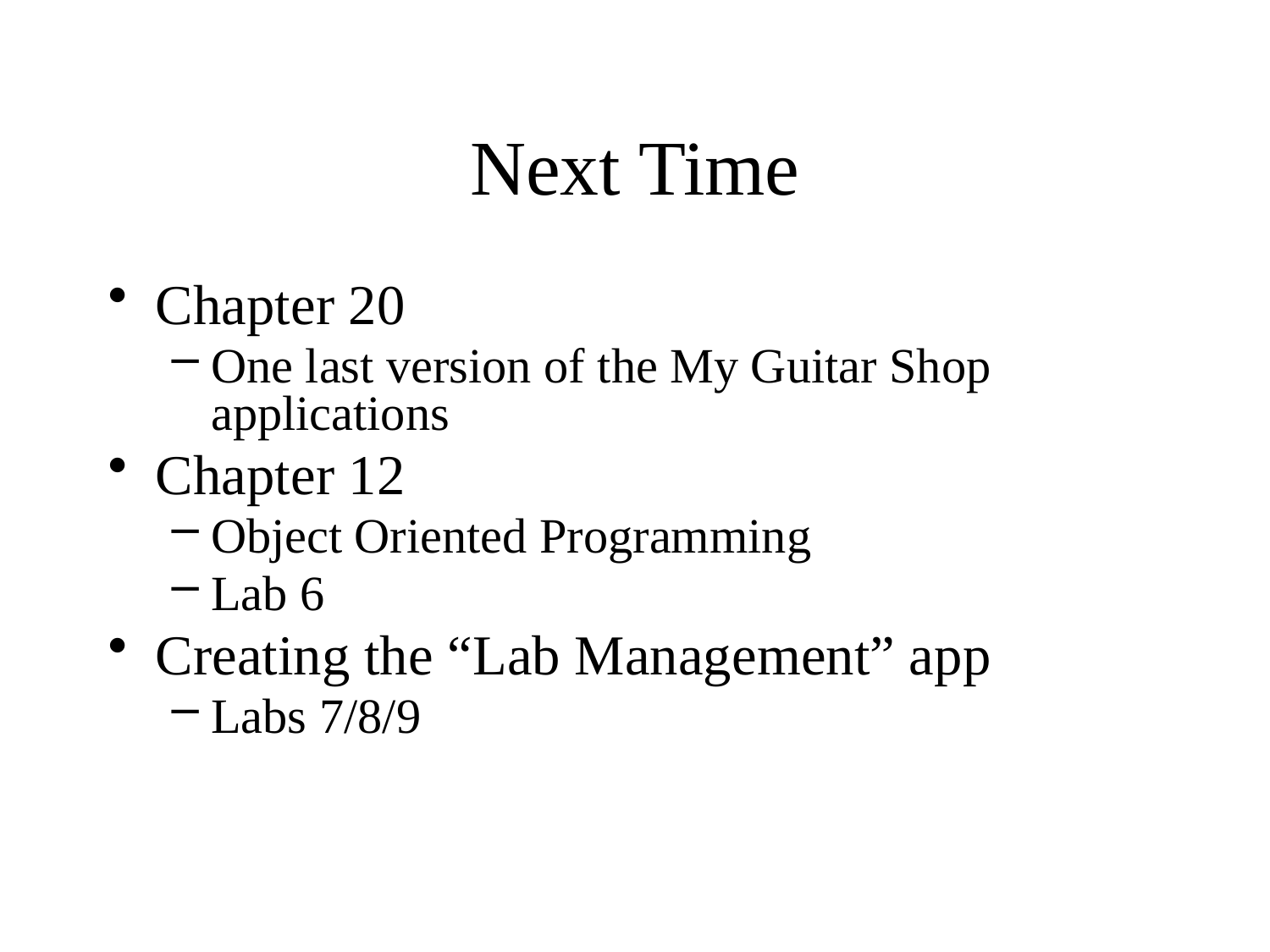

# Next Time
Chapter 20
One last version of the My Guitar Shop applications
Chapter 12
Object Oriented Programming
Lab 6
Creating the “Lab Management” app
Labs 7/8/9